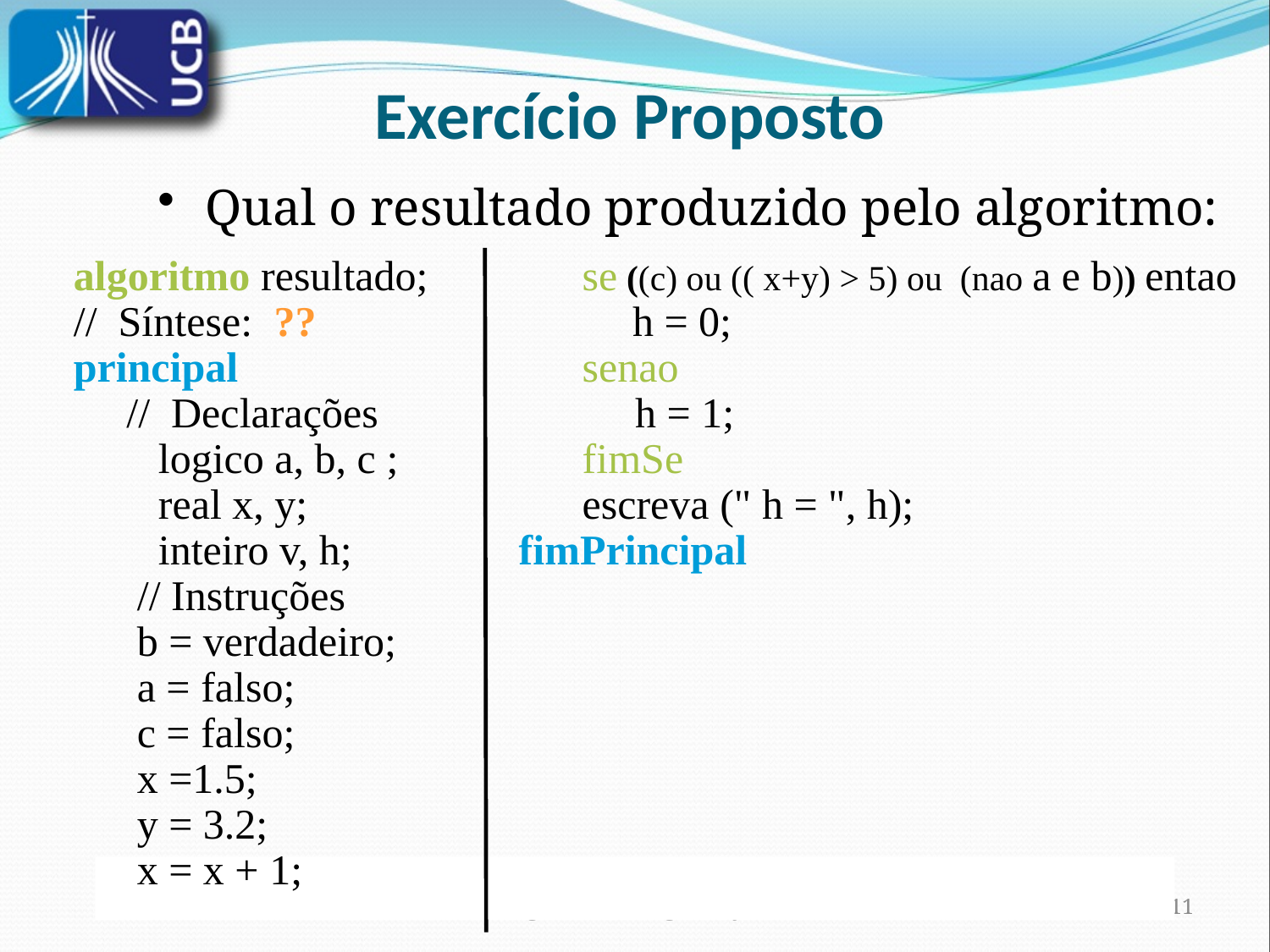

Exercício Proposto
Qual o resultado produzido pelo algoritmo:
algoritmo resultado;
//  Síntese:  ??
principal
     //  Declarações
        logico a, b, c ;
  real x, y;
  inteiro v, h;
      // Instruções
b = verdadeiro;
a = falso;
c = falso;
x =1.5;
y = 3.2;
x = x + 1;

se ((c) ou (( x+y) > 5) ou  (nao a e b)) entao
	 h = 0;
senao
     h = 1;
fimSe
escreva (" h = ", h);
fimPrincipal

Algoritmo e Programação
11